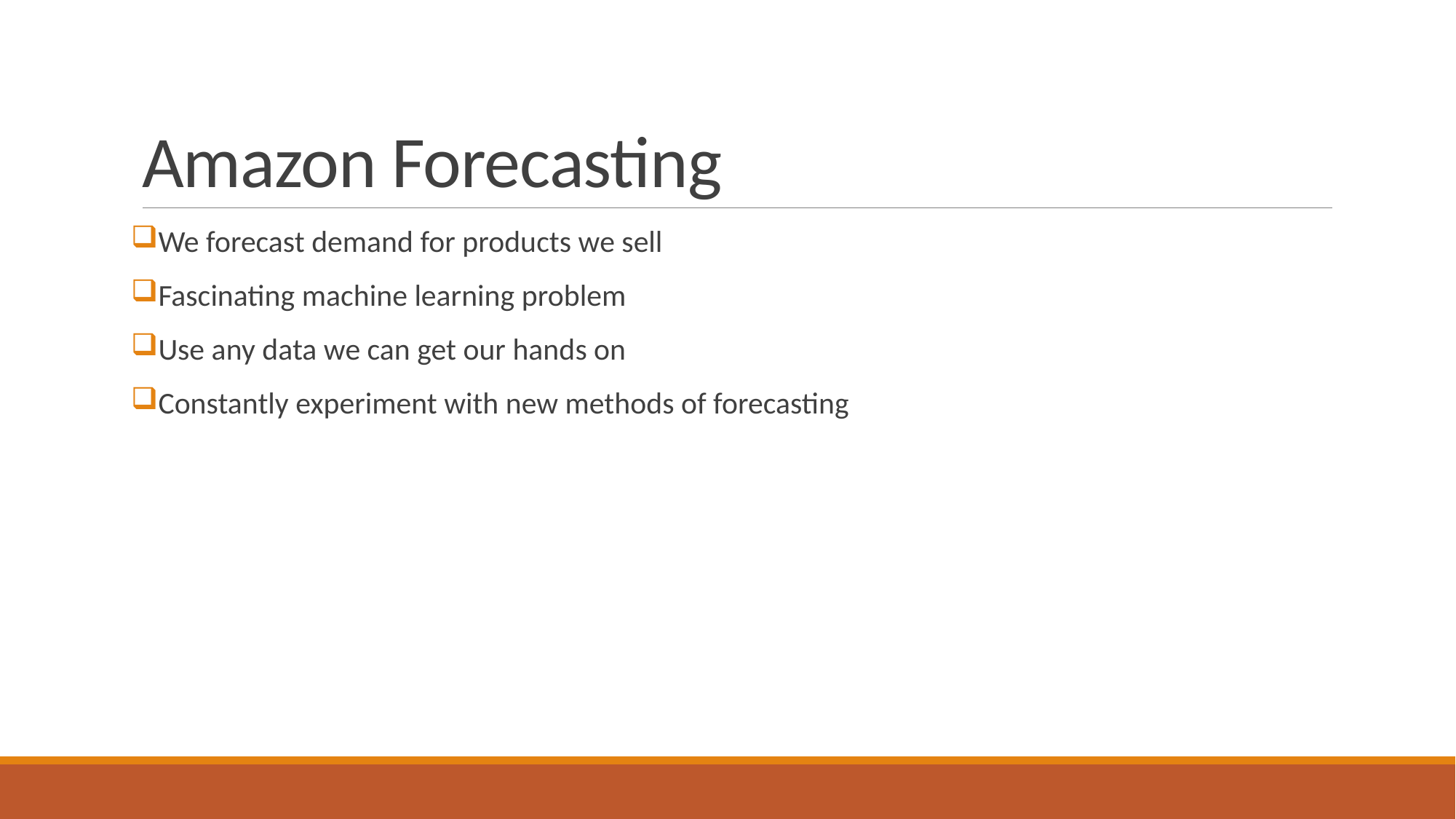

# Amazon Forecasting
We forecast demand for products we sell
Fascinating machine learning problem
Use any data we can get our hands on
Constantly experiment with new methods of forecasting